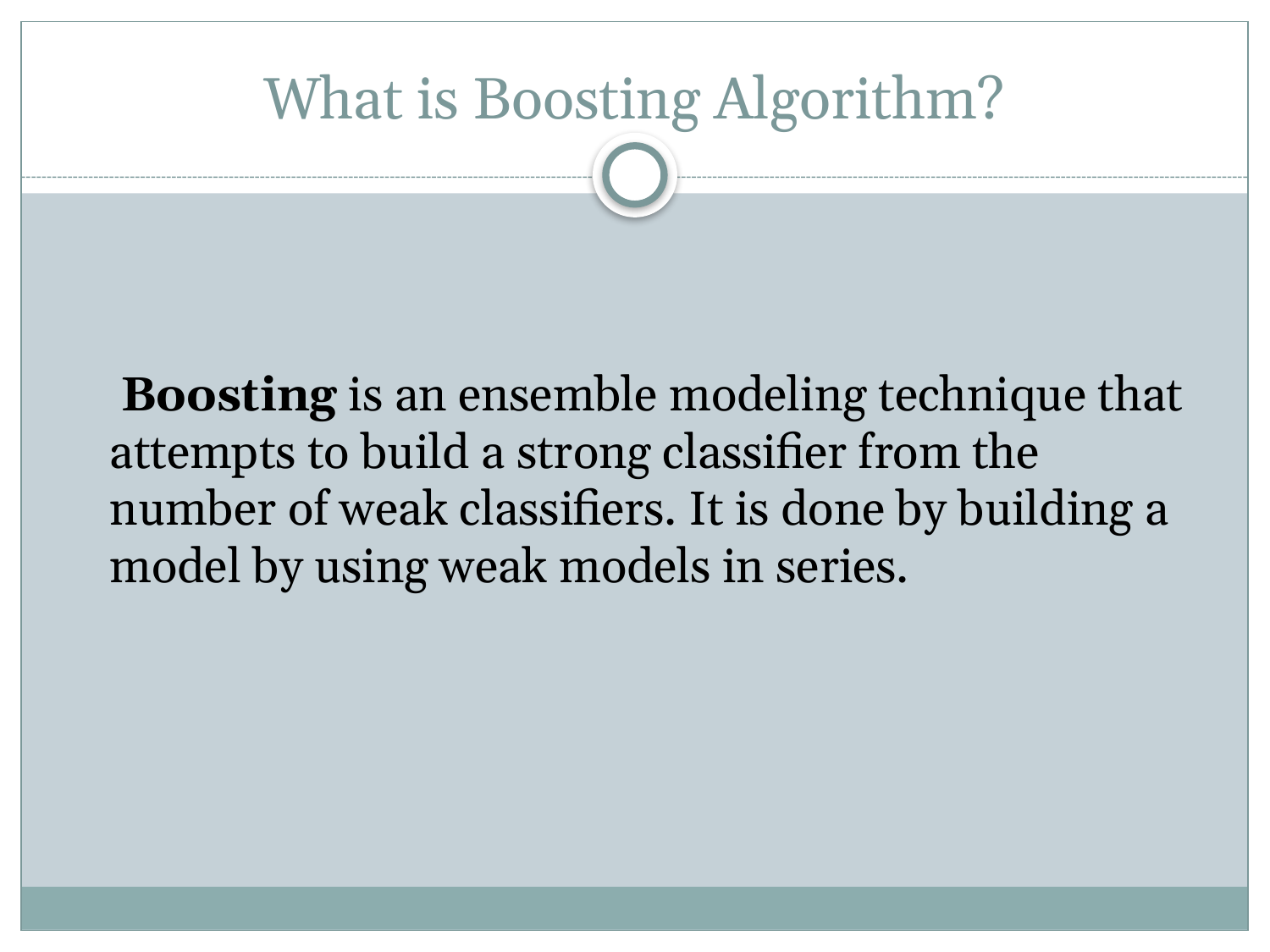

# What is Boosting Algorithm?
    Boosting is an ensemble modeling technique that attempts to build a strong classifier from the number of weak classifiers. It is done by building a model by using weak models in series.